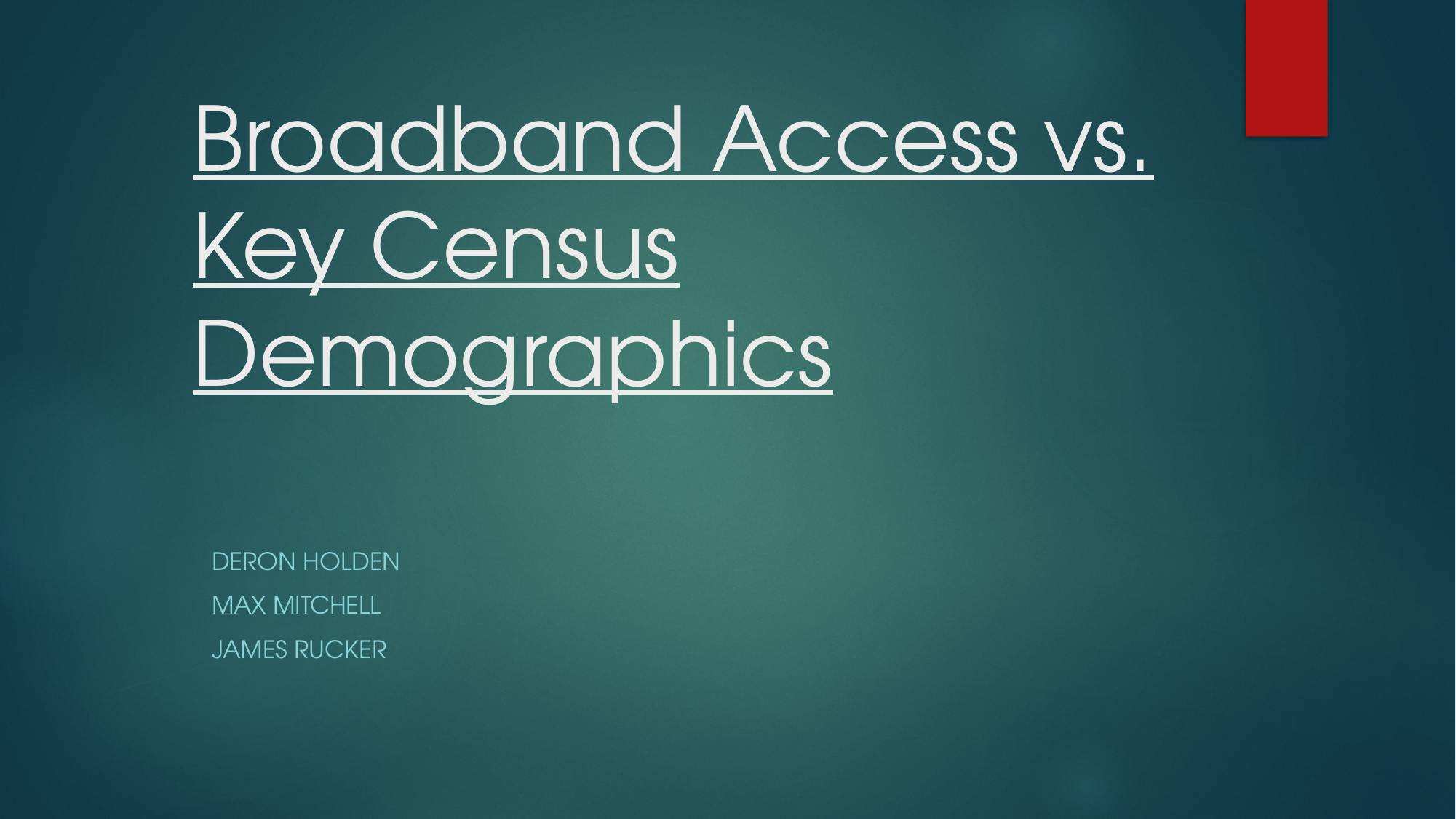

# Broadband Access vs. Key Census Demographics
DeRon Holden
Max Mitchell
James rucker